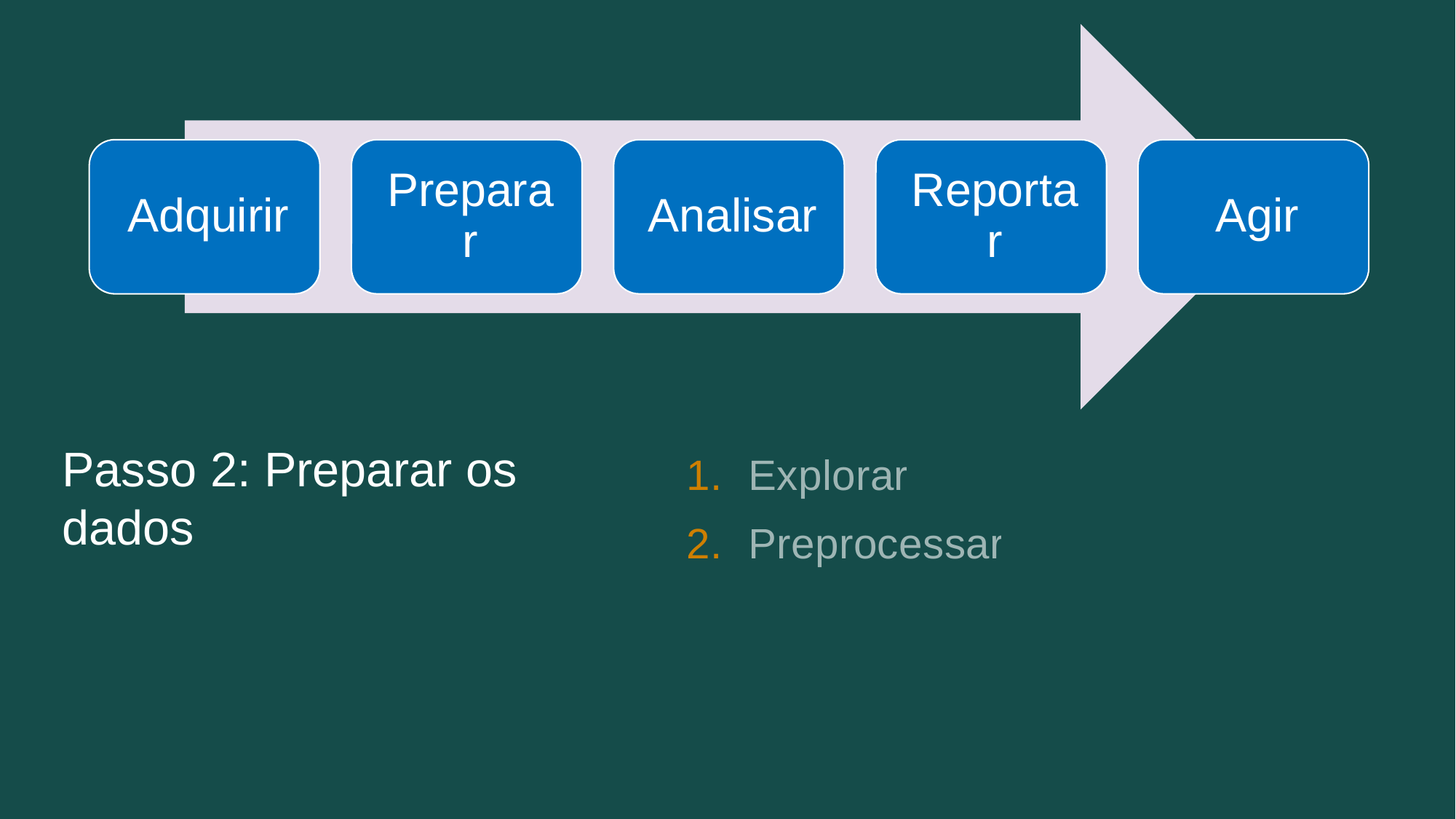

Adquirir
Preparar
Analisar
Reportar
Agir
# Passo 2: Preparar os dados
Explorar
Preprocessar